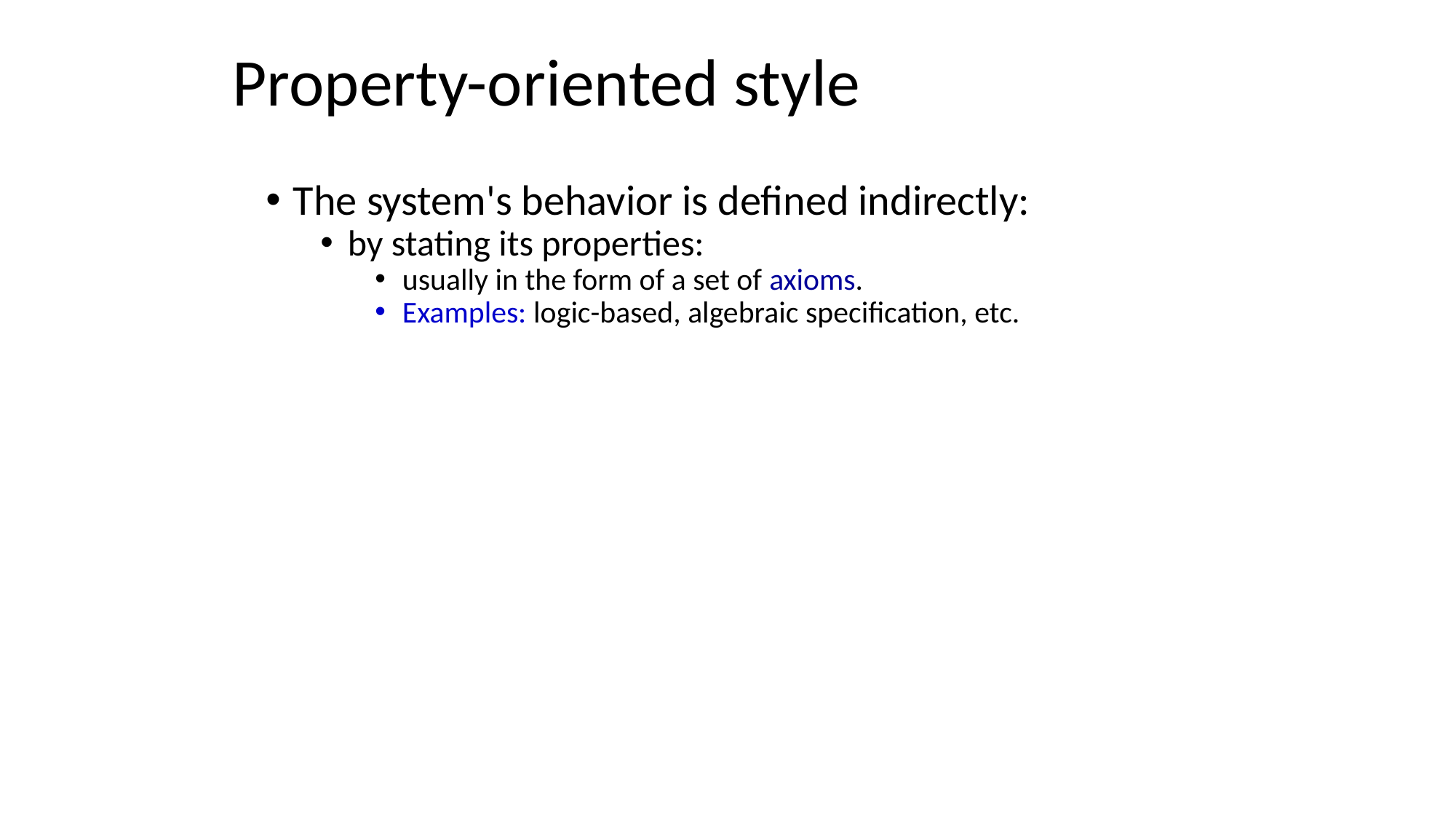

# Property-oriented style
The system's behavior is defined indirectly:
by stating its properties:
usually in the form of a set of axioms.
Examples: logic-based, algebraic specification, etc.